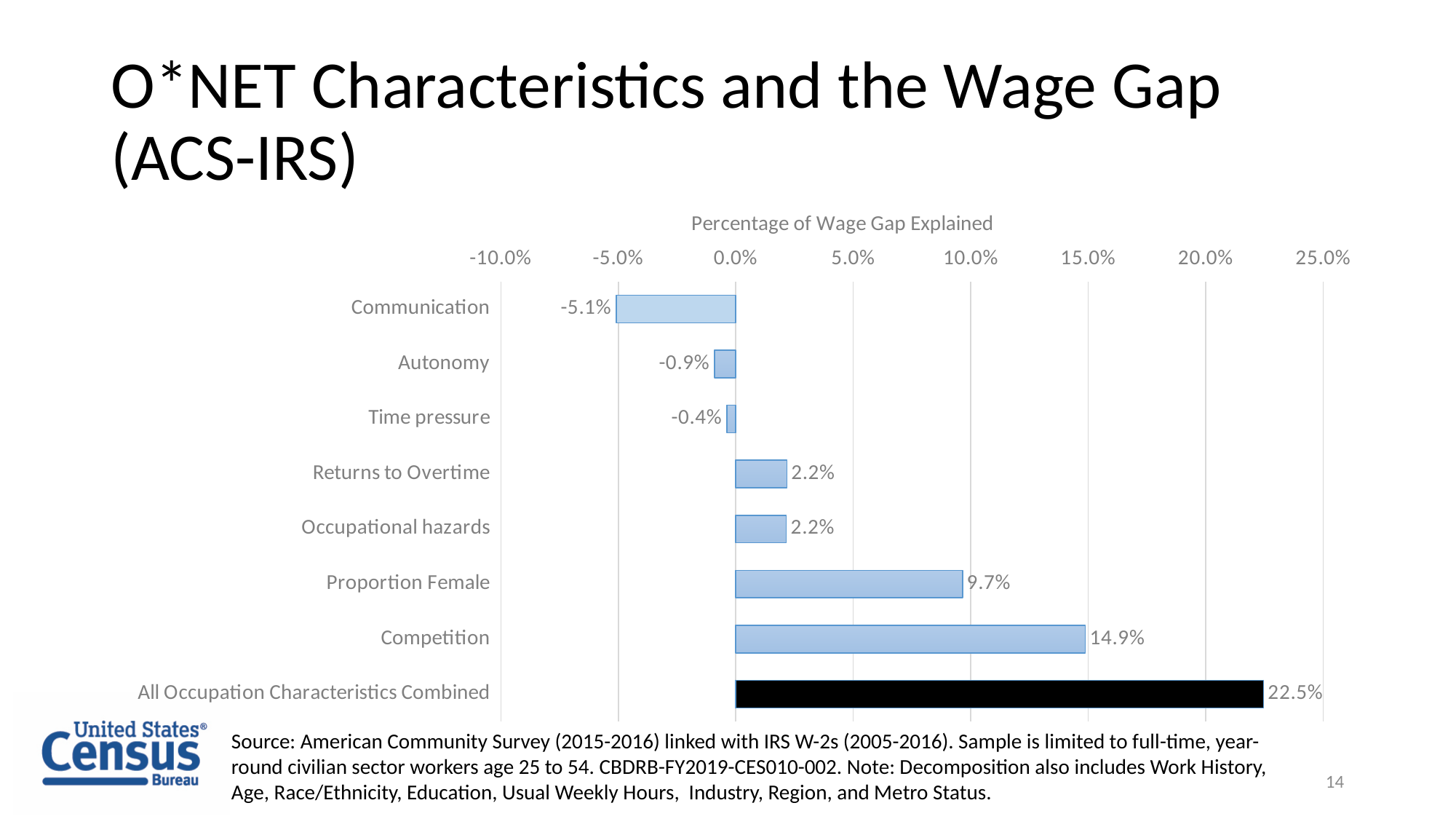

# O*NET Characteristics and the Wage Gap (ACS-IRS)

### Chart

| Category |  |
|---|---|
| Communication | -0.0509 |
| Autonomy | -0.0091 |
| Time pressure | -0.0038 |
| Returns to Overtime | 0.0217 |
| Occupational hazards | 0.0215 |
| Proportion Female | 0.0965 |
| Competition | 0.1487 |
| All Occupation Characteristics Combined | 0.2246 |
Source: American Community Survey (2015-2016) linked with IRS W-2s (2005-2016). Sample is limited to full-time, year-round civilian sector workers age 25 to 54. CBDRB-FY2019-CES010-002. Note: Decomposition also includes Work History, Age, Race/Ethnicity, Education, Usual Weekly Hours,  Industry, Region, and Metro Status.
14